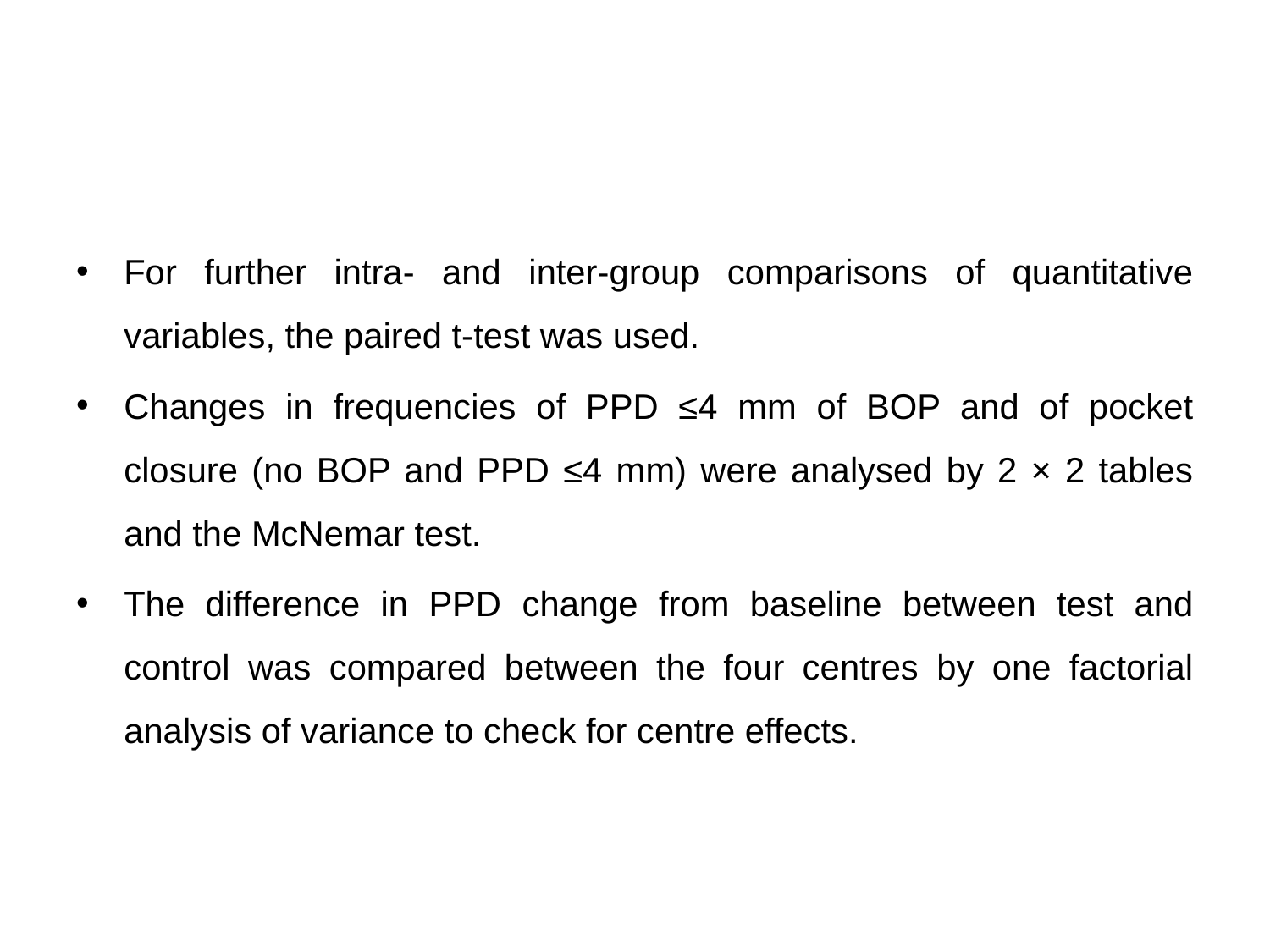

#
For further intra- and inter-group comparisons of quantitative variables, the paired t-test was used.
Changes in frequencies of PPD ≤4 mm of BOP and of pocket closure (no BOP and PPD ≤4 mm) were analysed by 2 × 2 tables and the McNemar test.
The difference in PPD change from baseline between test and control was compared between the four centres by one factorial analysis of variance to check for centre effects.